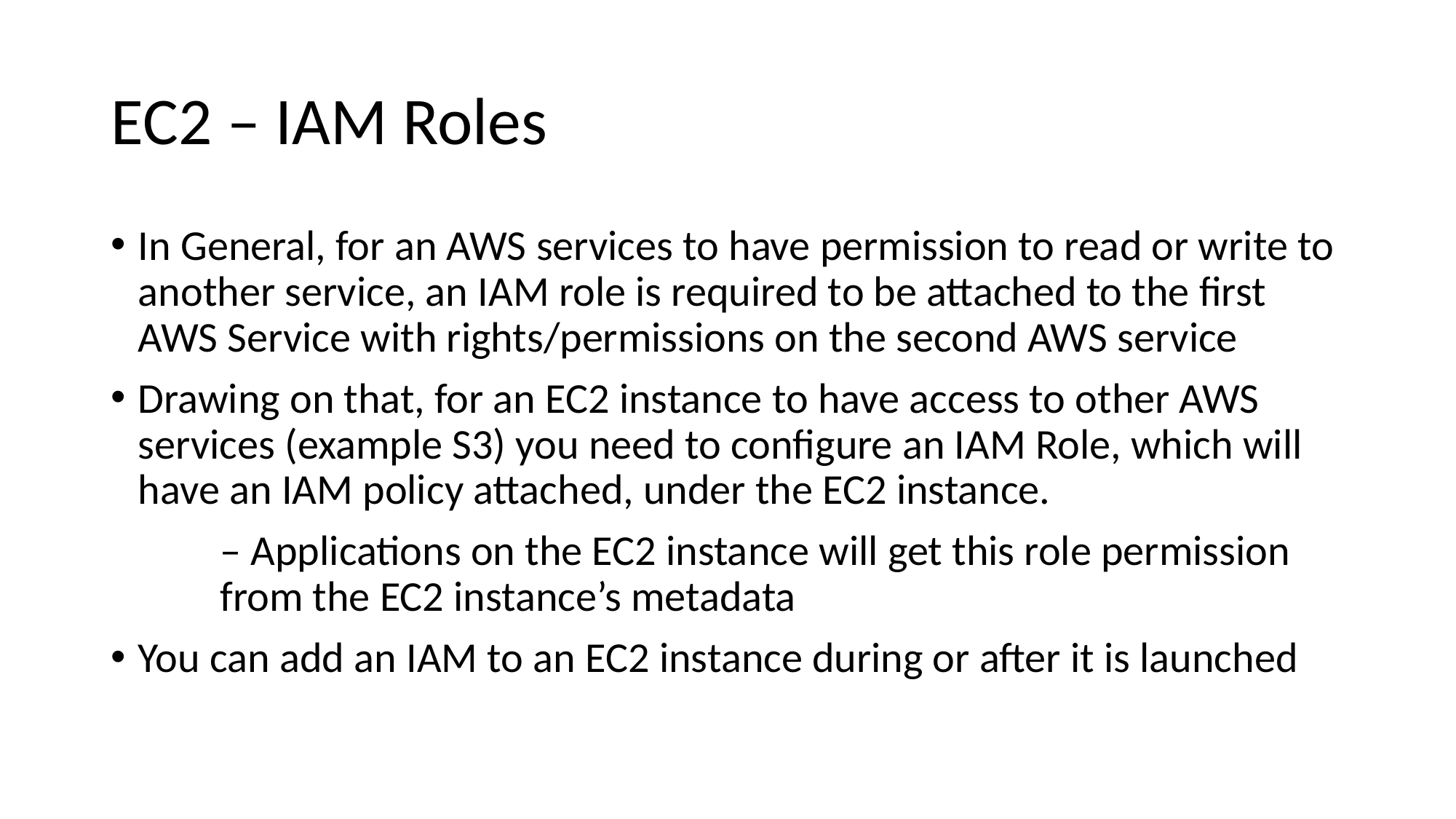

# EC2 – IAM Roles
In General, for an AWS services to have permission to read or write to another service, an IAM role is required to be attached to the first AWS Service with rights/permissions on the second AWS service
Drawing on that, for an EC2 instance to have access to other AWS services (example S3) you need to configure an IAM Role, which will have an IAM policy attached, under the EC2 instance.
	– Applications on the EC2 instance will get this role permission 		from the EC2 instance’s metadata
You can add an IAM to an EC2 instance during or after it is launched